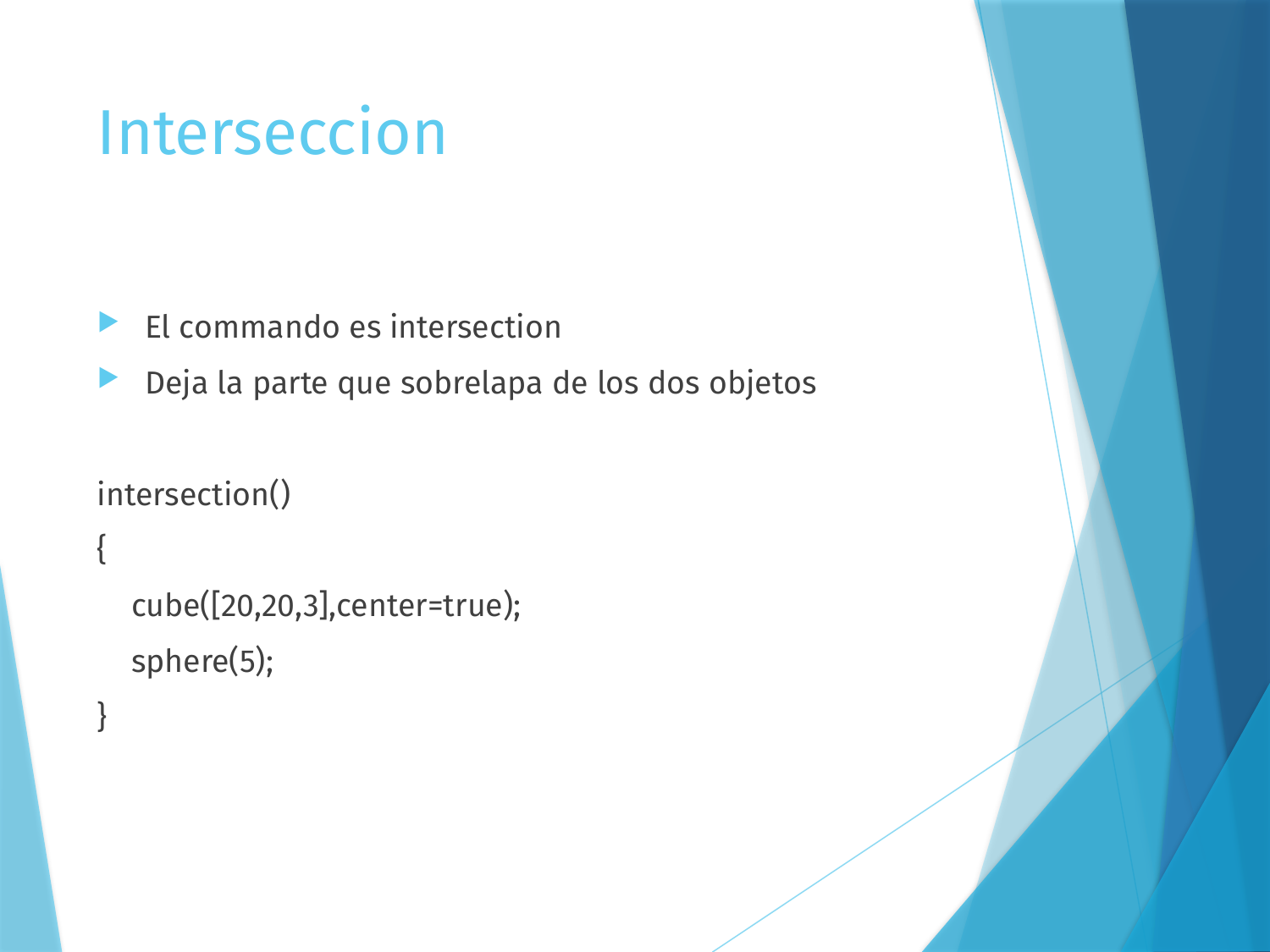

# Interseccion
El commando es intersection
Deja la parte que sobrelapa de los dos objetos

intersection()
{
    cube([20,20,3],center=true);
    sphere(5);
}